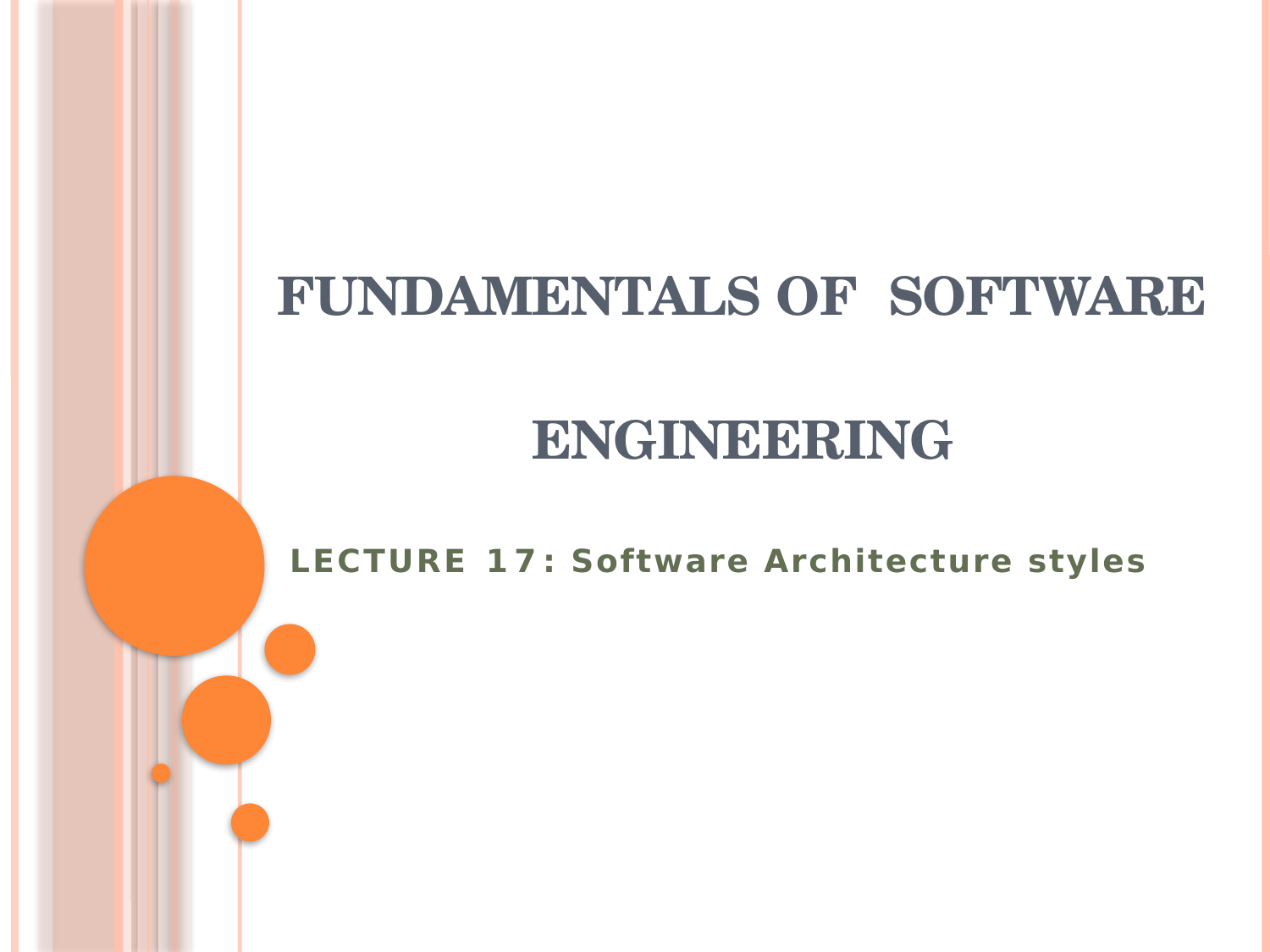

# Fundamentals of  Software Engineering
LECTURE 17: Software Architecture styles